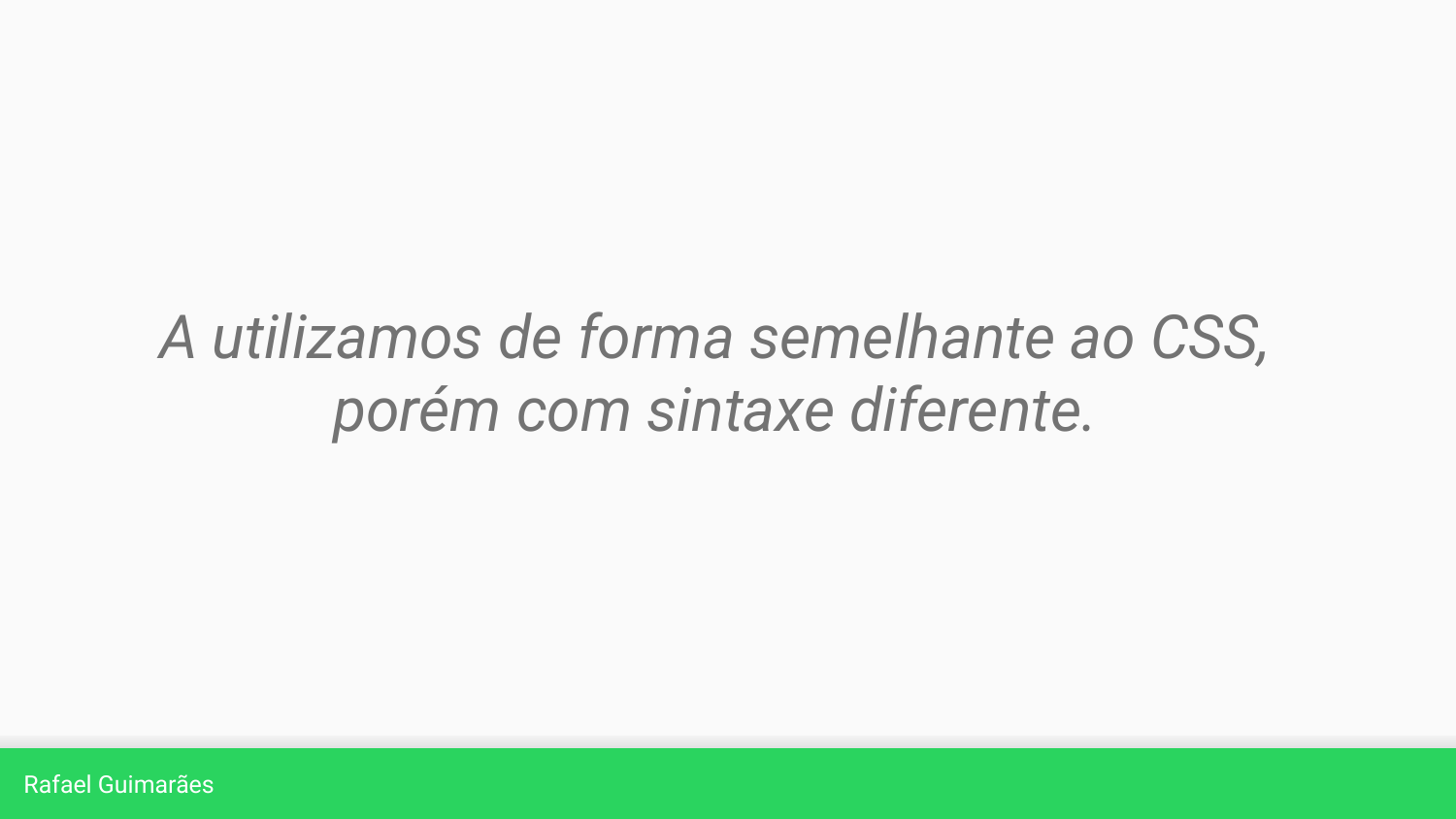

A utilizamos de forma semelhante ao CSS, porém com sintaxe diferente.
Rafael Guimarães